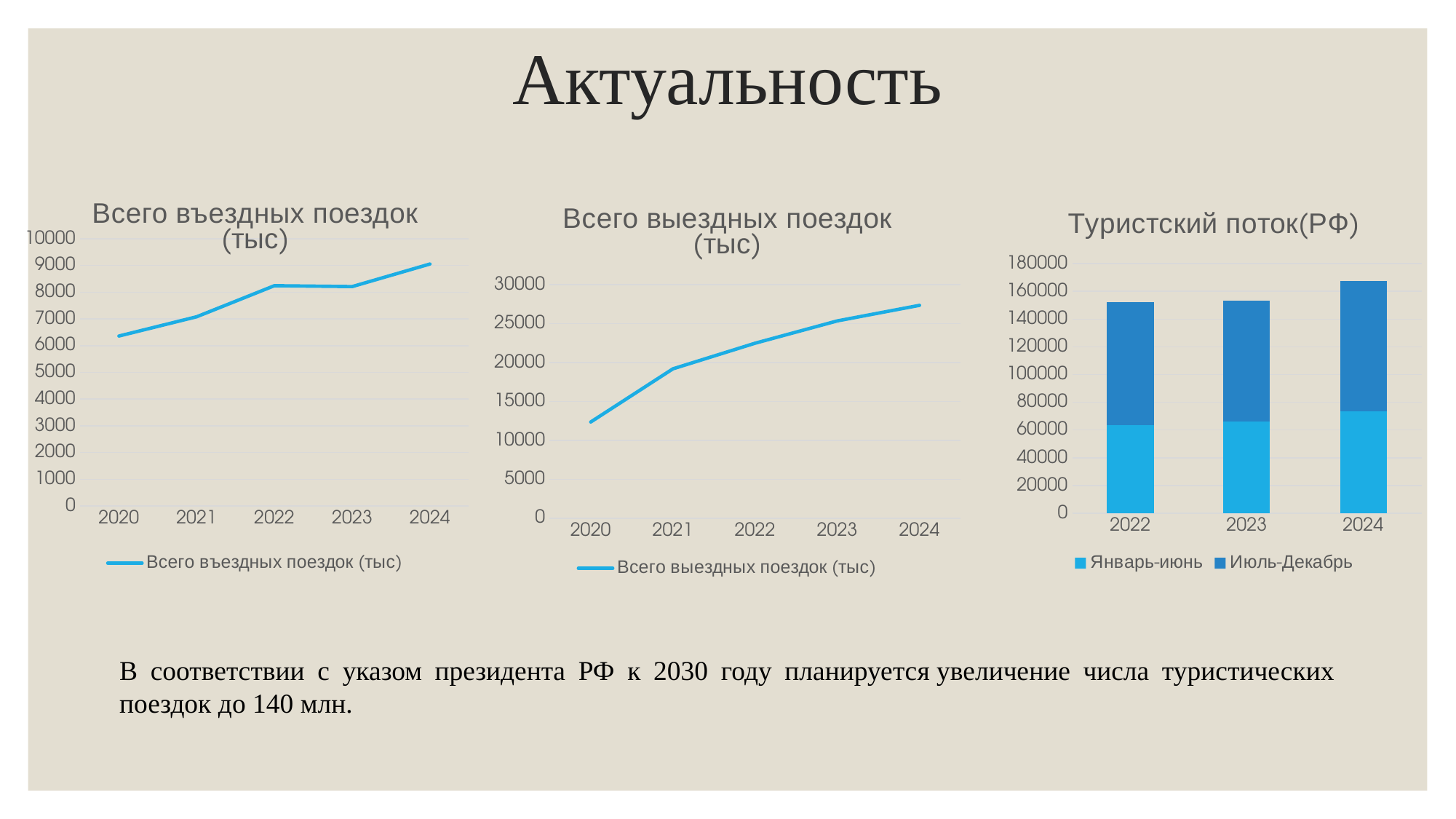

# Актуальность

### Chart:

| Category | Всего въездных поездок (тыс) |
|---|---|
| 2020 | 6359.0 |
| 2021 | 7080.0 |
| 2022 | 8243.0 |
| 2023 | 8210.0 |
| 2024 | 9054.0 |

### Chart:

| Category | Всего выездных поездок (тыс) |
|---|---|
| 2020 | 12361.0 |
| 2021 | 19199.0 |
| 2022 | 22487.0 |
| 2023 | 25355.0 |
| 2024 | 27355.0 |

### Chart: Туристский поток(РФ)

| Category | Январь-июнь | Июль-Декабрь |
|---|---|---|
| 2022 | 63495.0 | 88590.0 |
| 2023 | 66298.0 | 86753.0 |
| 2024 | 73745.0 | 93553.0 |
В соответствии с указом президента РФ к 2030 году планируется увеличение числа туристических поездок до 140 млн.